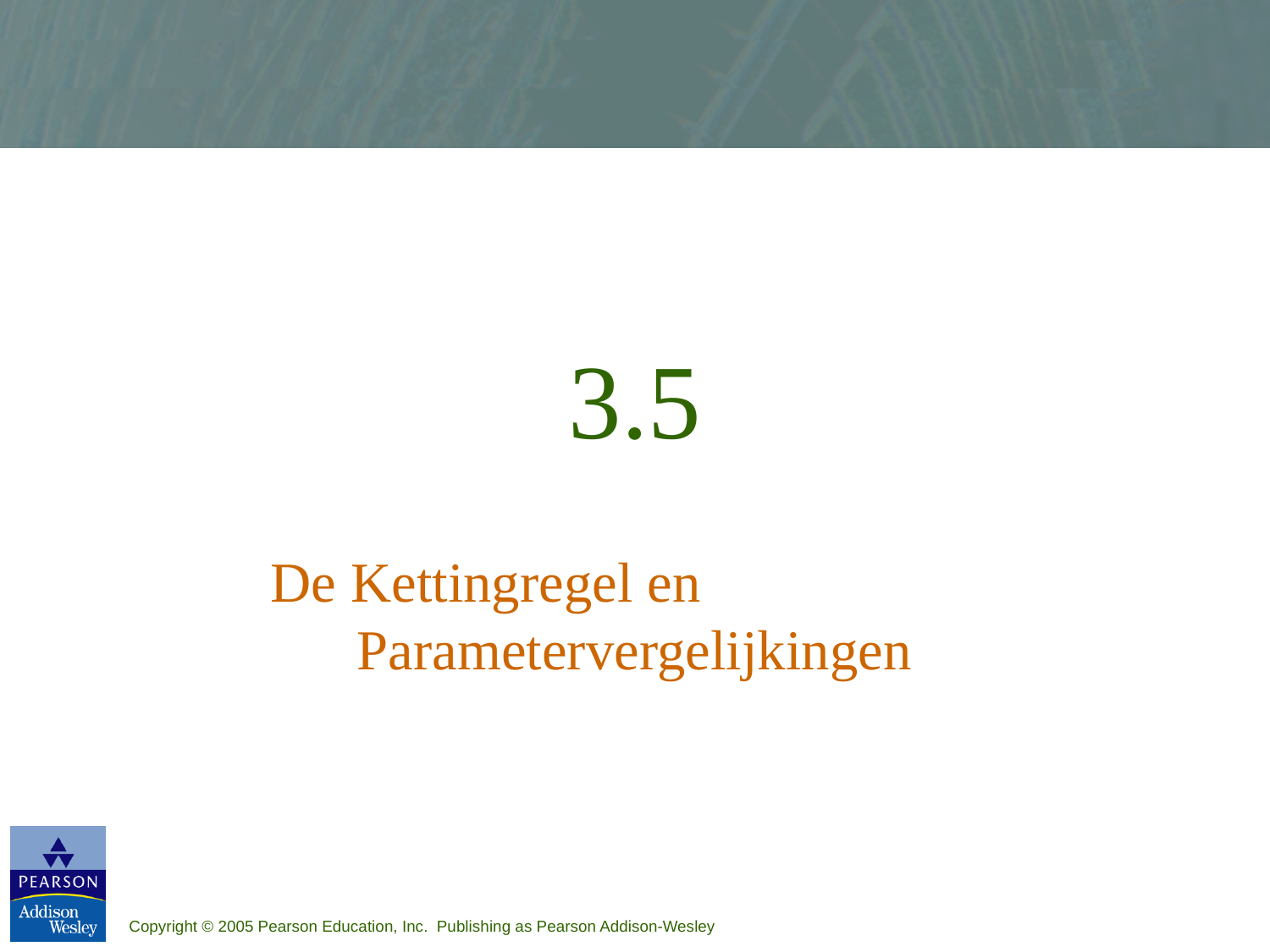

# 3.5
De Kettingregel en                      Parametervergelijkingen
Copyright © 2005 Pearson Education, Inc.  Publishing as Pearson Addison-Wesley